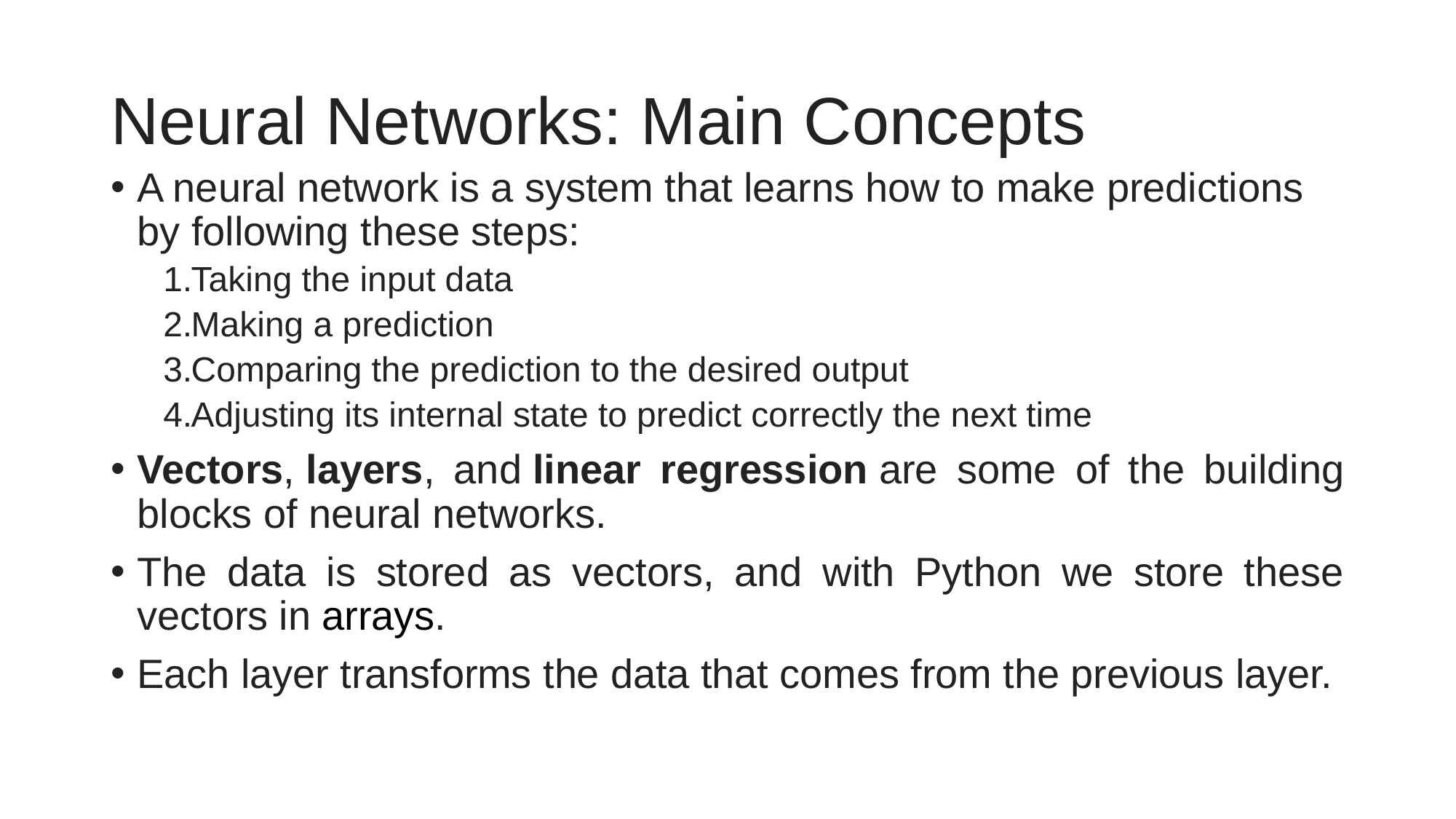

# Neural Networks: Main Concepts
A neural network is a system that learns how to make predictions by following these steps:
Taking the input data
Making a prediction
Comparing the prediction to the desired output
Adjusting its internal state to predict correctly the next time
Vectors, layers, and linear regression are some of the building blocks of neural networks.
The data is stored as vectors, and with Python we store these vectors in arrays.
Each layer transforms the data that comes from the previous layer.